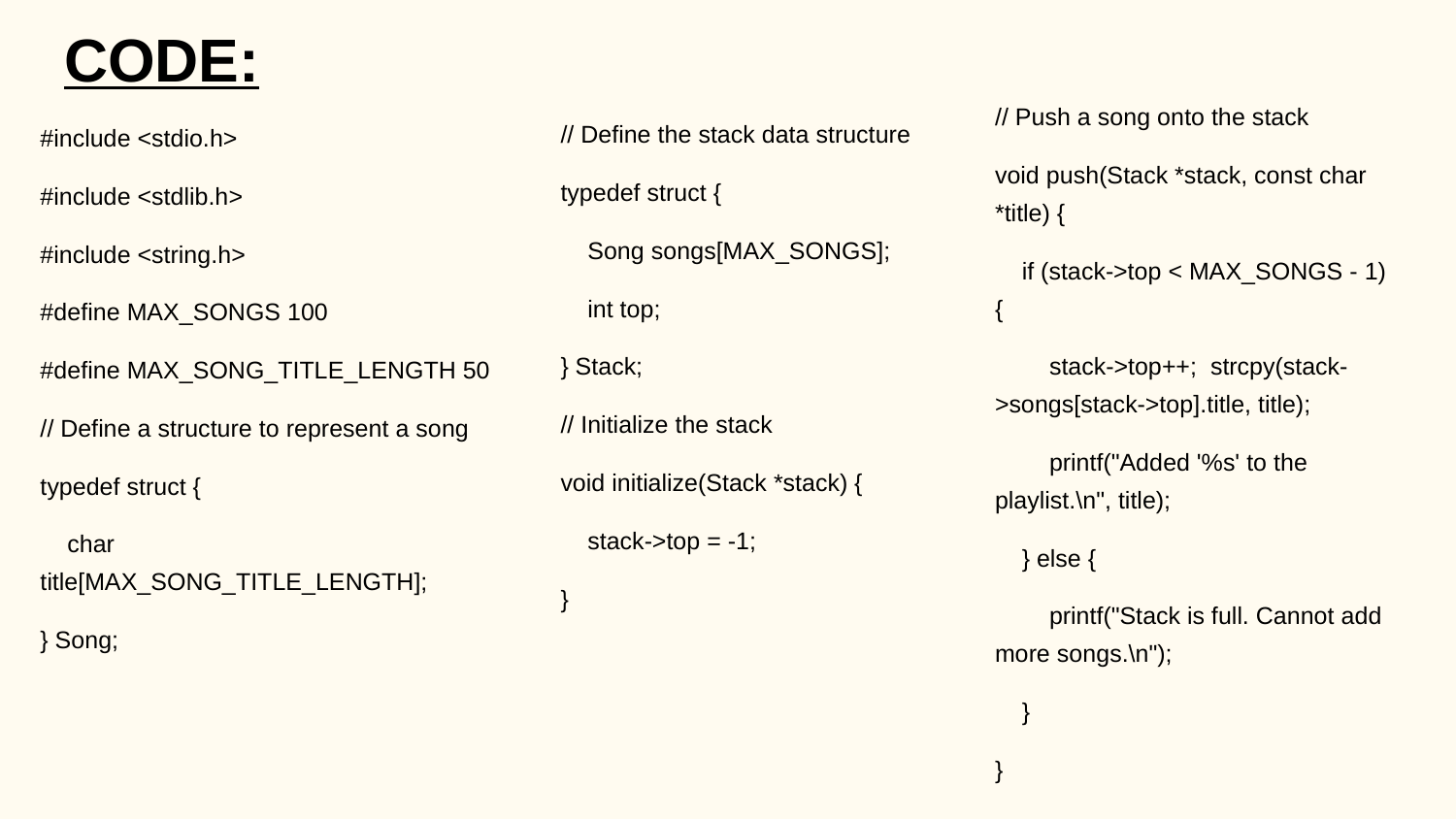

# CODE:
// Push a song onto the stack
void push(Stack *stack, const char *title) {
    if (stack->top < MAX_SONGS - 1) {
        stack->top++;  strcpy(stack->songs[stack->top].title, title);
        printf("Added '%s' to the playlist.\n", title);
    } else {
        printf("Stack is full. Cannot add more songs.\n");
    }
}

// Define the stack data structure
typedef struct {
    Song songs[MAX_SONGS];
    int top;
} Stack;
// Initialize the stack
void initialize(Stack *stack) {
    stack->top = -1;
}

#include <stdio.h>
#include <stdlib.h>
#include <string.h>
#define MAX_SONGS 100
#define MAX_SONG_TITLE_LENGTH 50
// Define a structure to represent a song
typedef struct {
    char title[MAX_SONG_TITLE_LENGTH];
} Song;